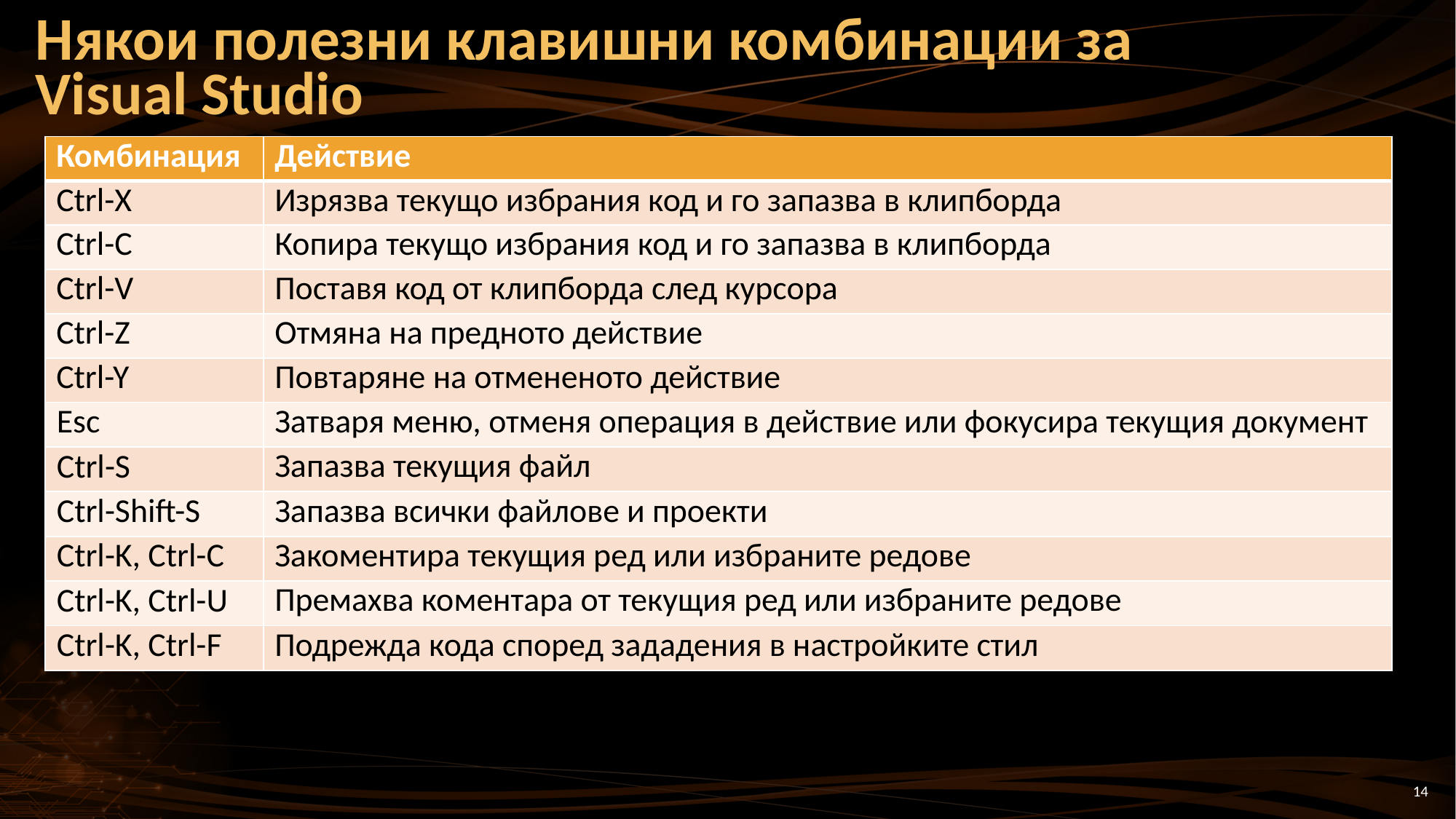

# Някои полезни клавишни комбинации за Visual Studio
| Комбинация | Действие |
| --- | --- |
| Ctrl-X | Изрязва текущо избрания код и го запазва в клипборда |
| Ctrl-C | Копира текущо избрания код и го запазва в клипборда |
| Ctrl-V | Поставя код от клипборда след курсора |
| Ctrl-Z | Отмяна на предното действие |
| Ctrl-Y | Повтаряне на отмененото действие |
| Esc | Затваря меню, отменя операция в действие или фокусира текущия документ |
| Ctrl-S | Запазва текущия файл |
| Ctrl-Shift-S | Запазва всички файлове и проекти |
| Ctrl-K, Ctrl-C | Закоментира текущия ред или избраните редове |
| Ctrl-K, Ctrl-U | Премахва коментара от текущия ред или избраните редове |
| Ctrl-K, Ctrl-F | Подрежда кода според зададения в настройките стил |
14